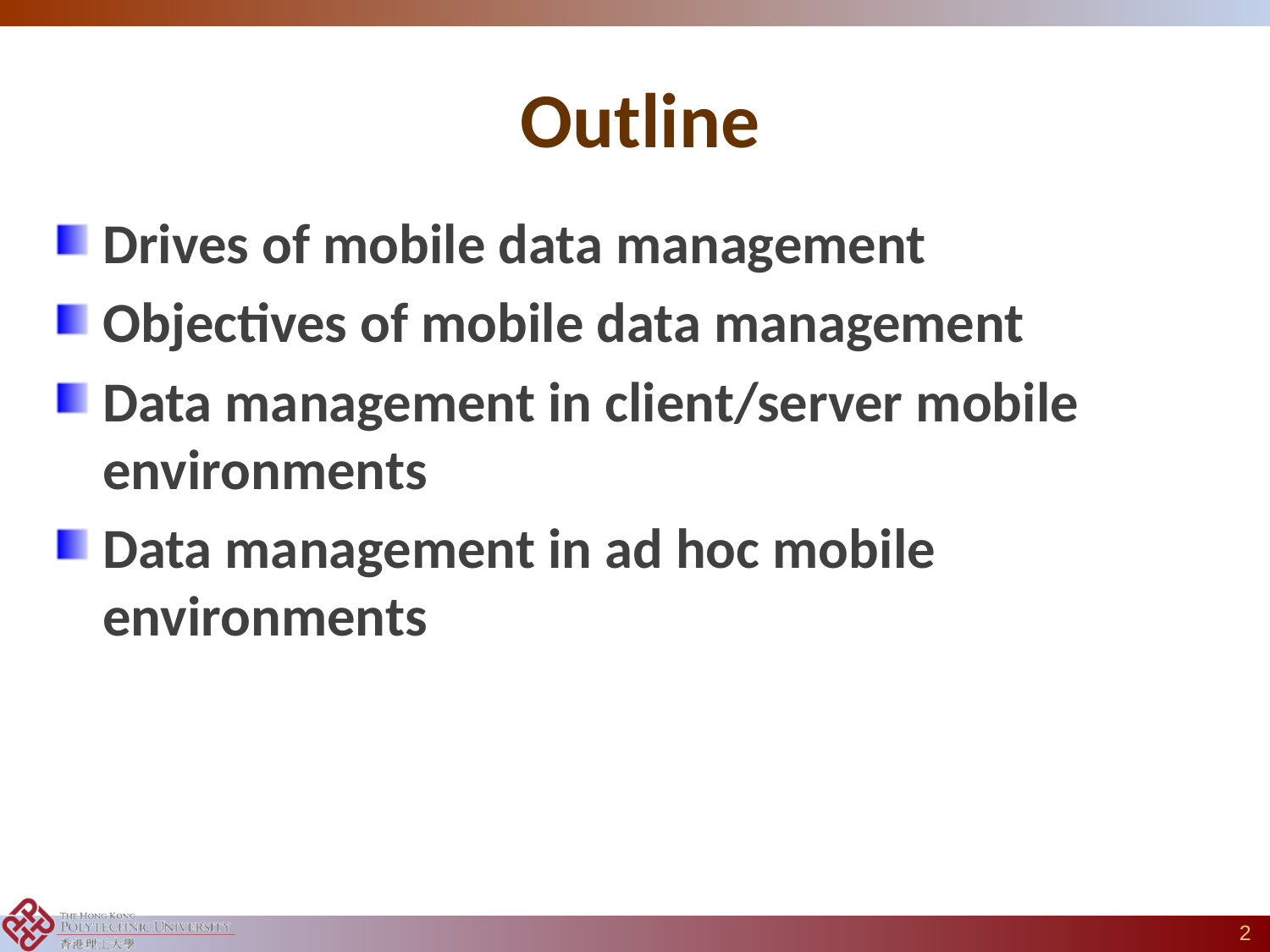

# Outline
Drives of mobile data management
Objectives of mobile data management
Data management in client/server mobile environments
Data management in ad hoc mobile environments